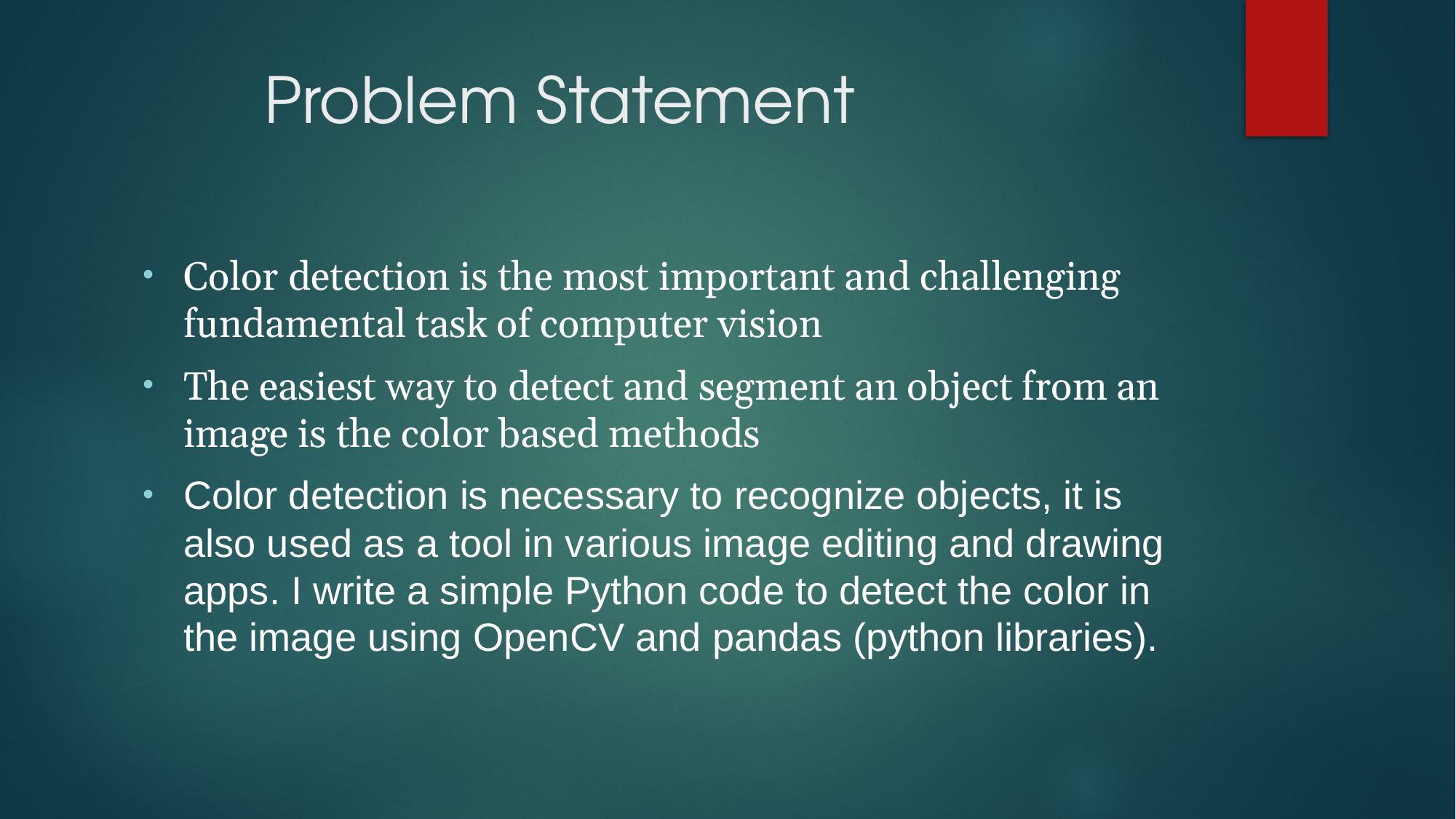

# Problem Statement
Color detection is the most important and challenging fundamental task of computer vision
The easiest way to detect and segment an object from an image is the color based methods
Color detection is necessary to recognize objects, it is also used as a tool in various image editing and drawing apps. I write a simple Python code to detect the color in the image using OpenCV and pandas (python libraries).